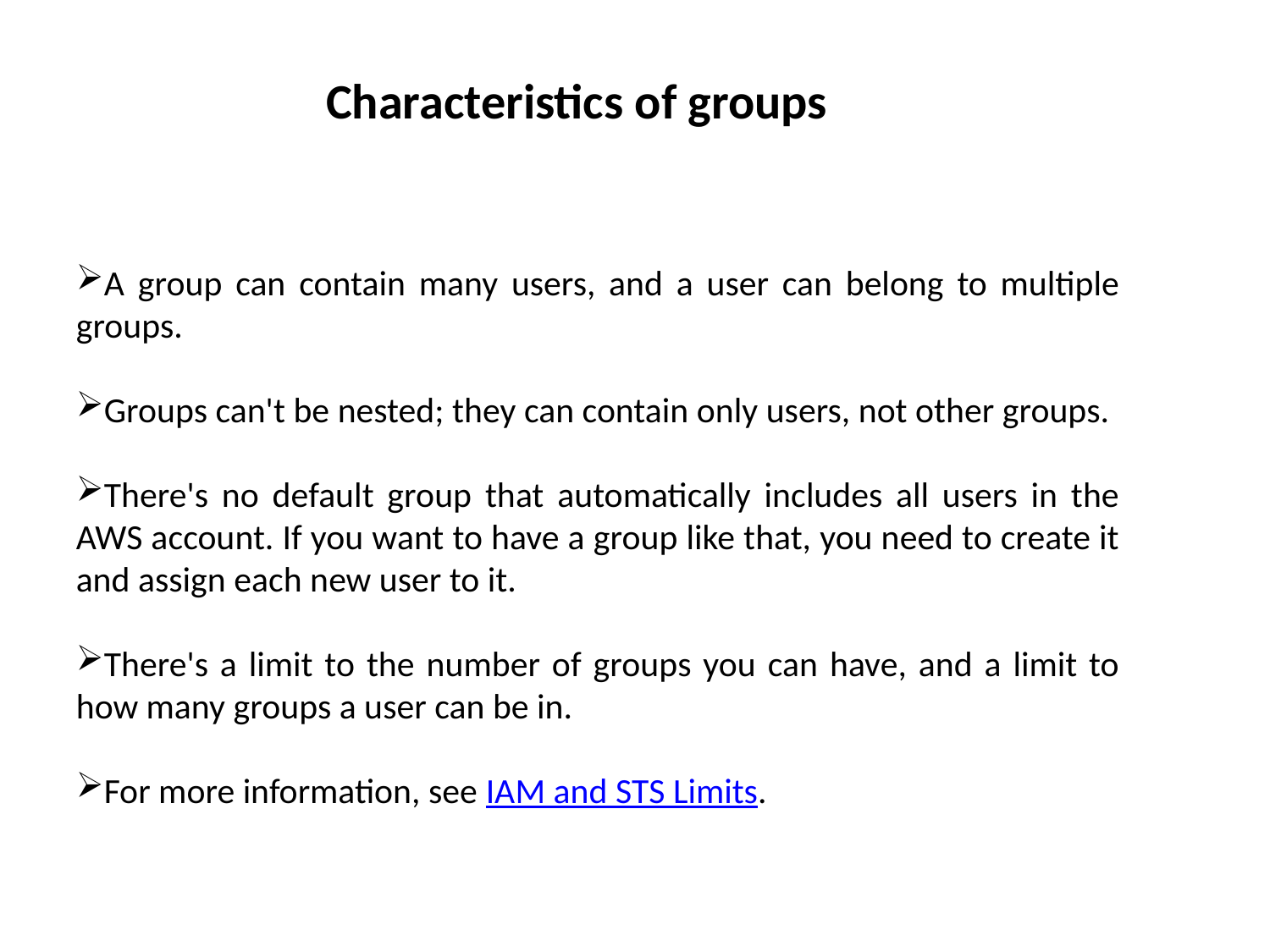

Characteristics of groups
A group can contain many users, and a user can belong to multiple groups.

Groups can't be nested; they can contain only users, not other groups.

There's no default group that automatically includes all users in the AWS account. If you want to have a group like that, you need to create it and assign each new user to it.

There's a limit to the number of groups you can have, and a limit to how many groups a user can be in.

For more information, see IAM and STS Limits.